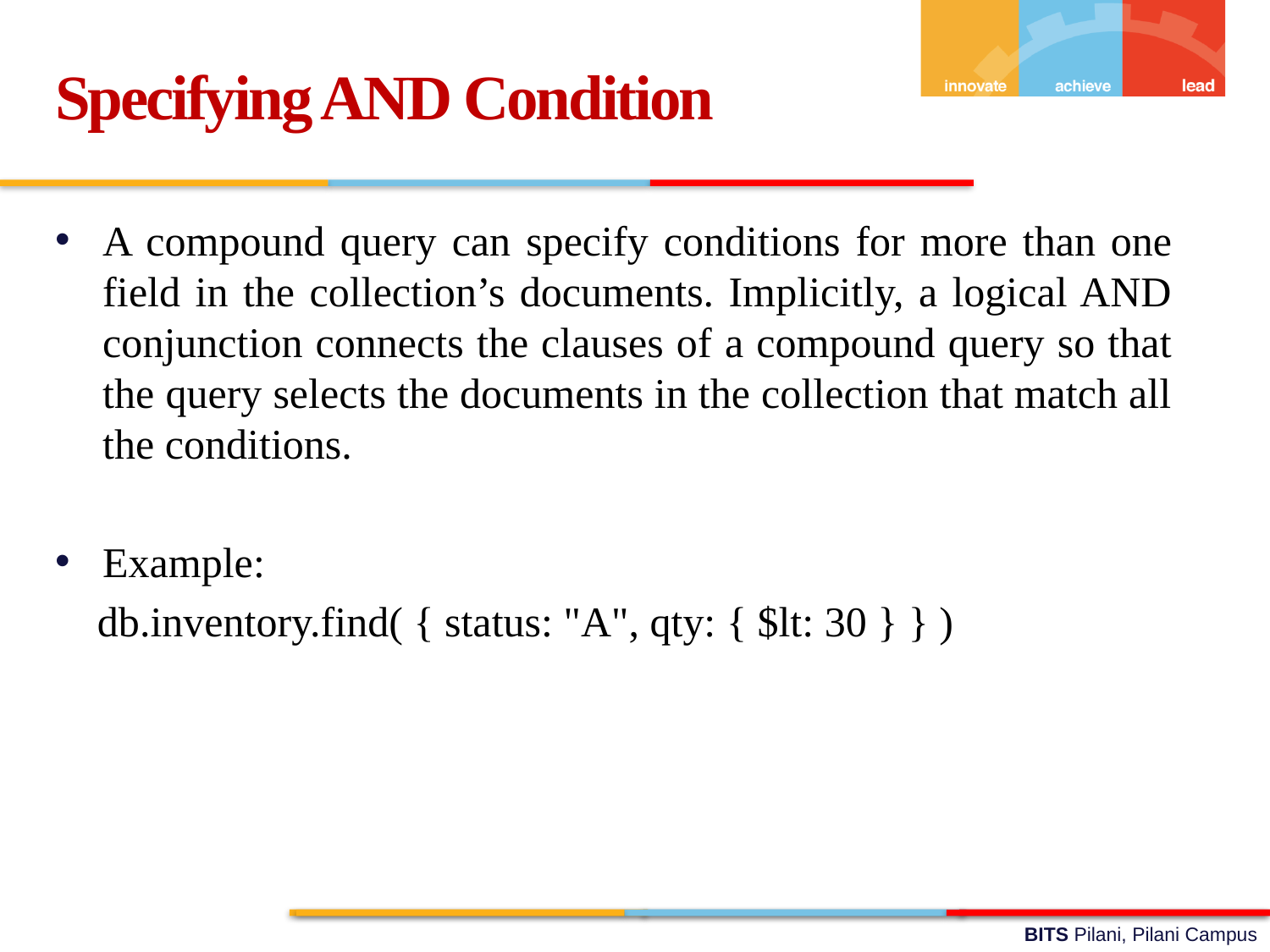

Specifying AND Condition
A compound query can specify conditions for more than one field in the collection’s documents. Implicitly, a logical AND conjunction connects the clauses of a compound query so that the query selects the documents in the collection that match all the conditions.

Example:
    db.inventory.find( { status: "A", qty: { $lt: 30 } } )